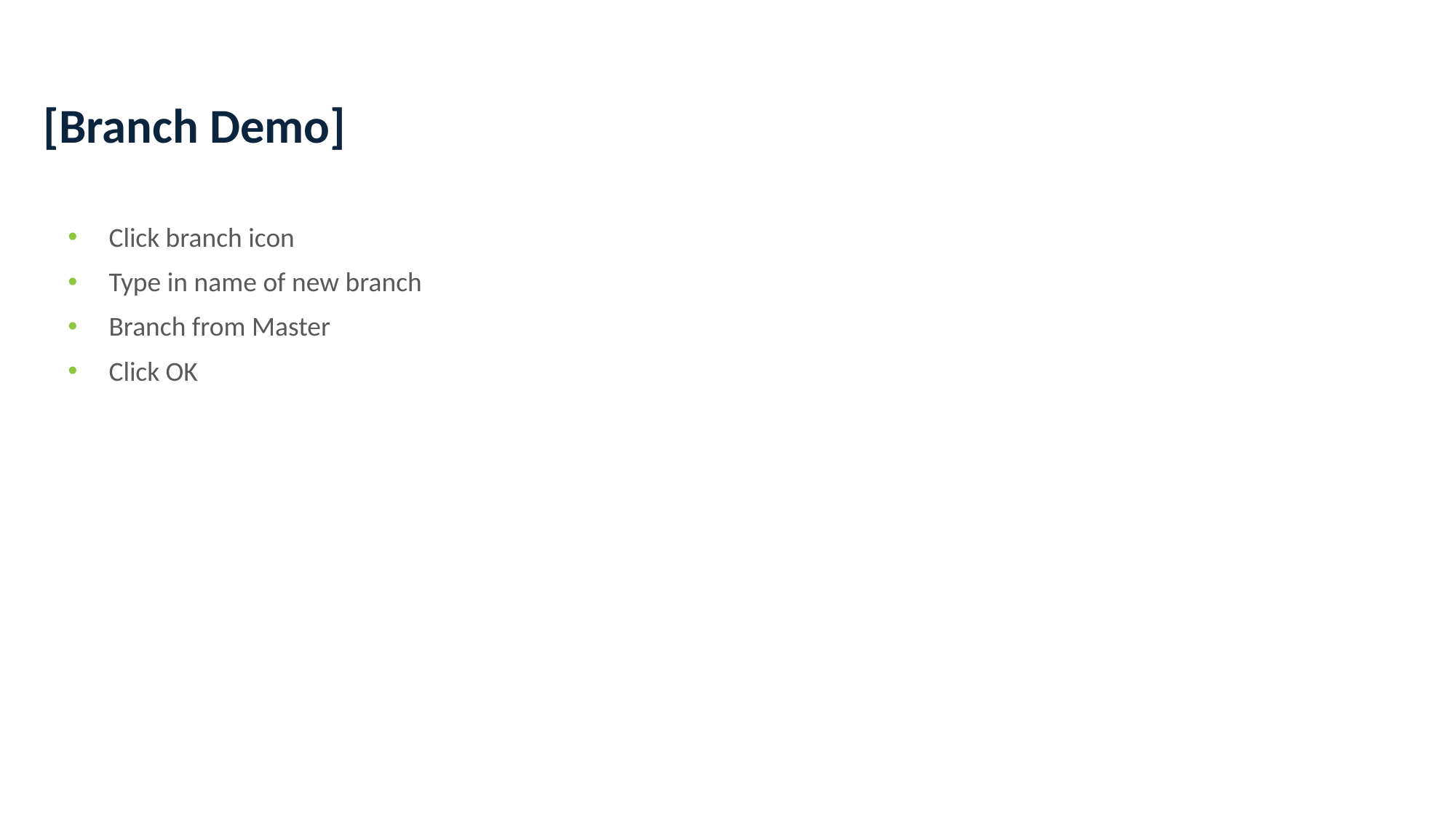

# [Branch Demo]
Click branch icon
Type in name of new branch
Branch from Master
Click OK